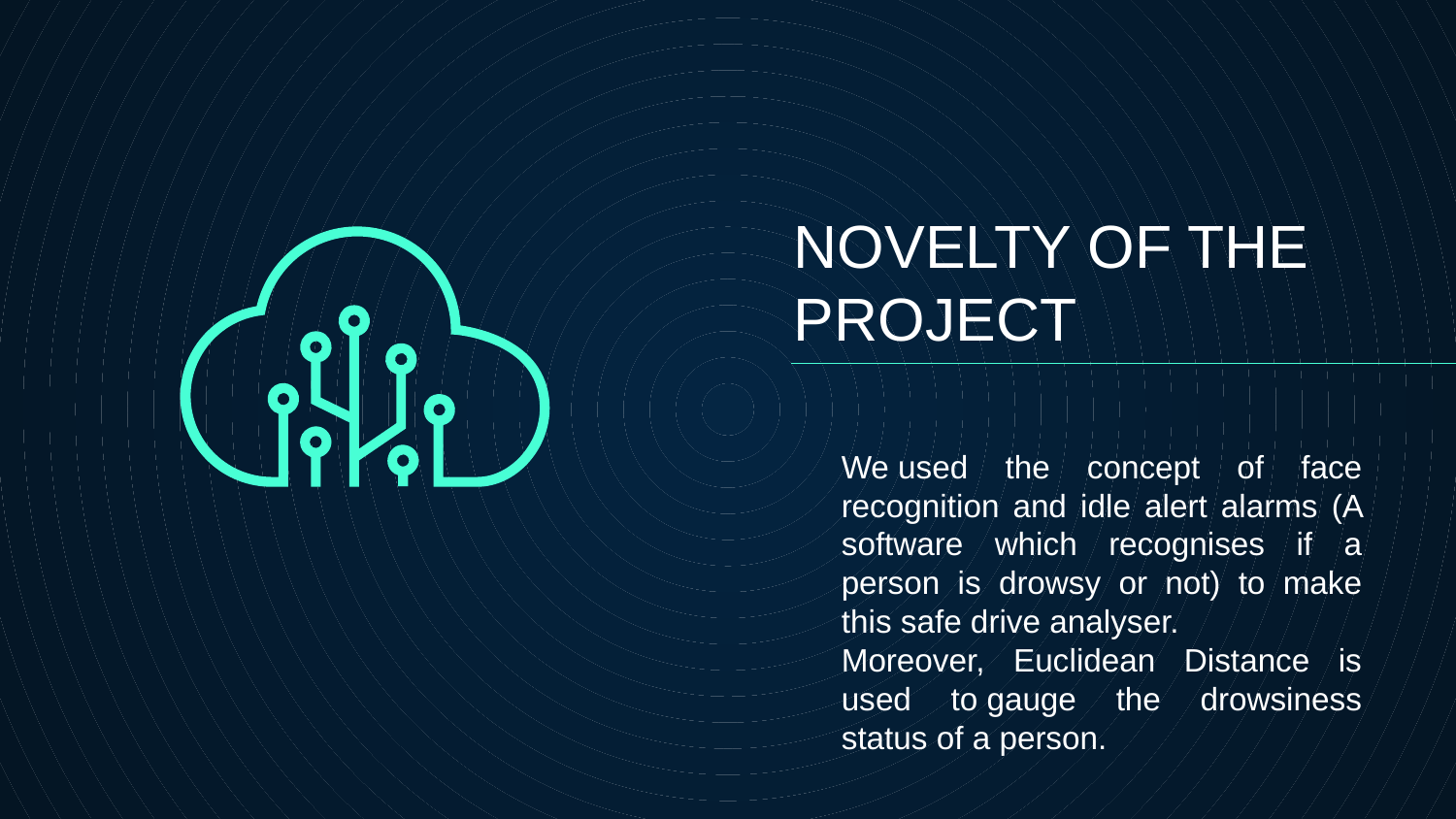

# NOVELTY OF THE PROJECT
We used the concept of face recognition and idle alert alarms (A software which recognises if a person is drowsy or not) to make this safe drive analyser.
Moreover, Euclidean Distance is used to gauge the drowsiness status of a person.